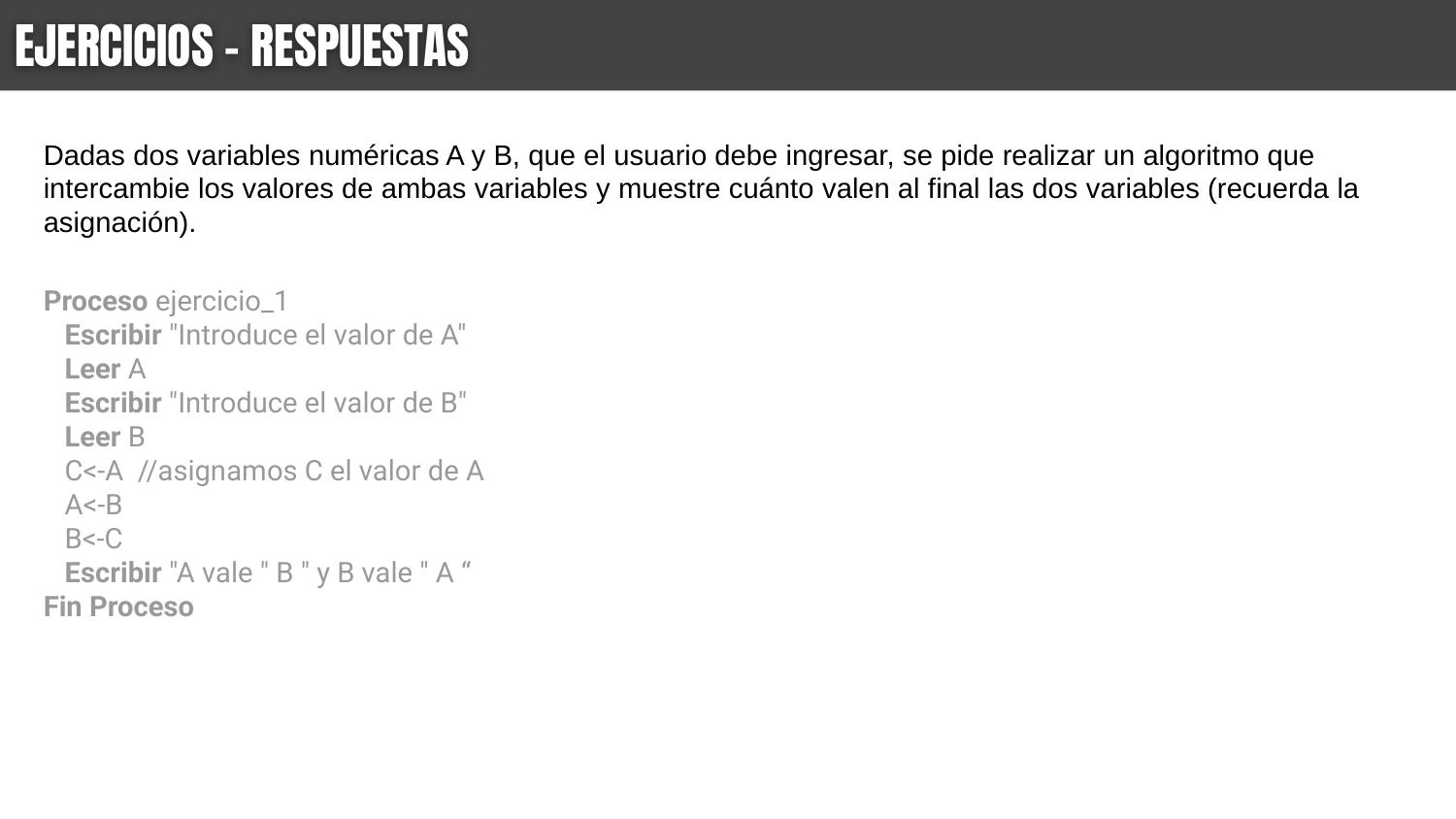

EJERCICIOS - RESPUESTAS
Dadas dos variables numéricas A y B, que el usuario debe ingresar, se pide realizar un algoritmo que intercambie los valores de ambas variables y muestre cuánto valen al final las dos variables (recuerda la asignación).
Proceso ejercicio_1
   Escribir "Introduce el valor de A"
   Leer A
   Escribir "Introduce el valor de B"
   Leer B
   C<-A  //asignamos C el valor de A
   A<-B
   B<-C
   Escribir "A vale " B " y B vale " A “
Fin Proceso